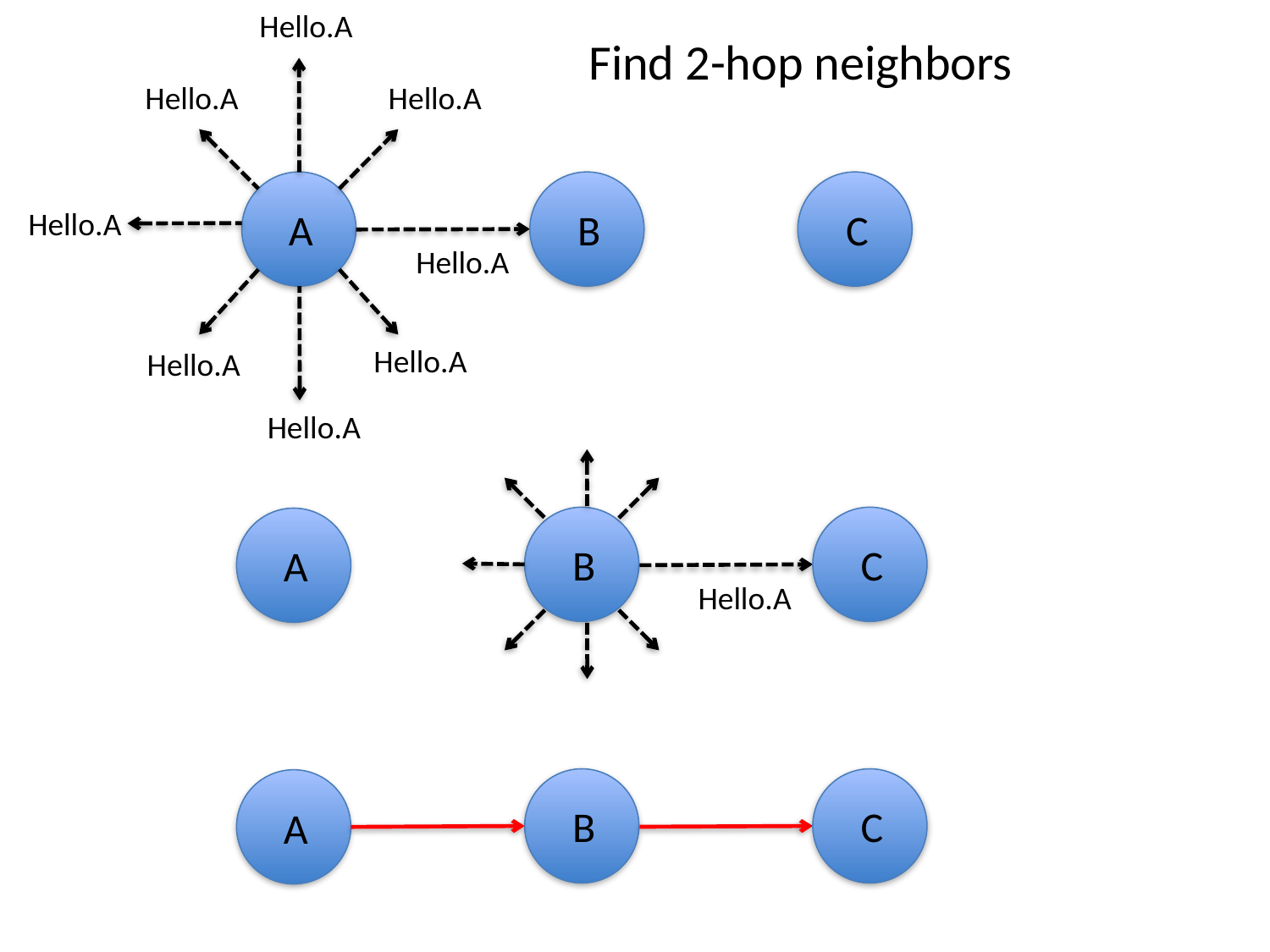

Hello.A
Find 2-hop neighbors
Hello.A
Hello.A

A

Hello.A
B
C
Hello.A
Hello.A
Hello.A
Hello.A

A
B
C
Hello.A

A
B
C